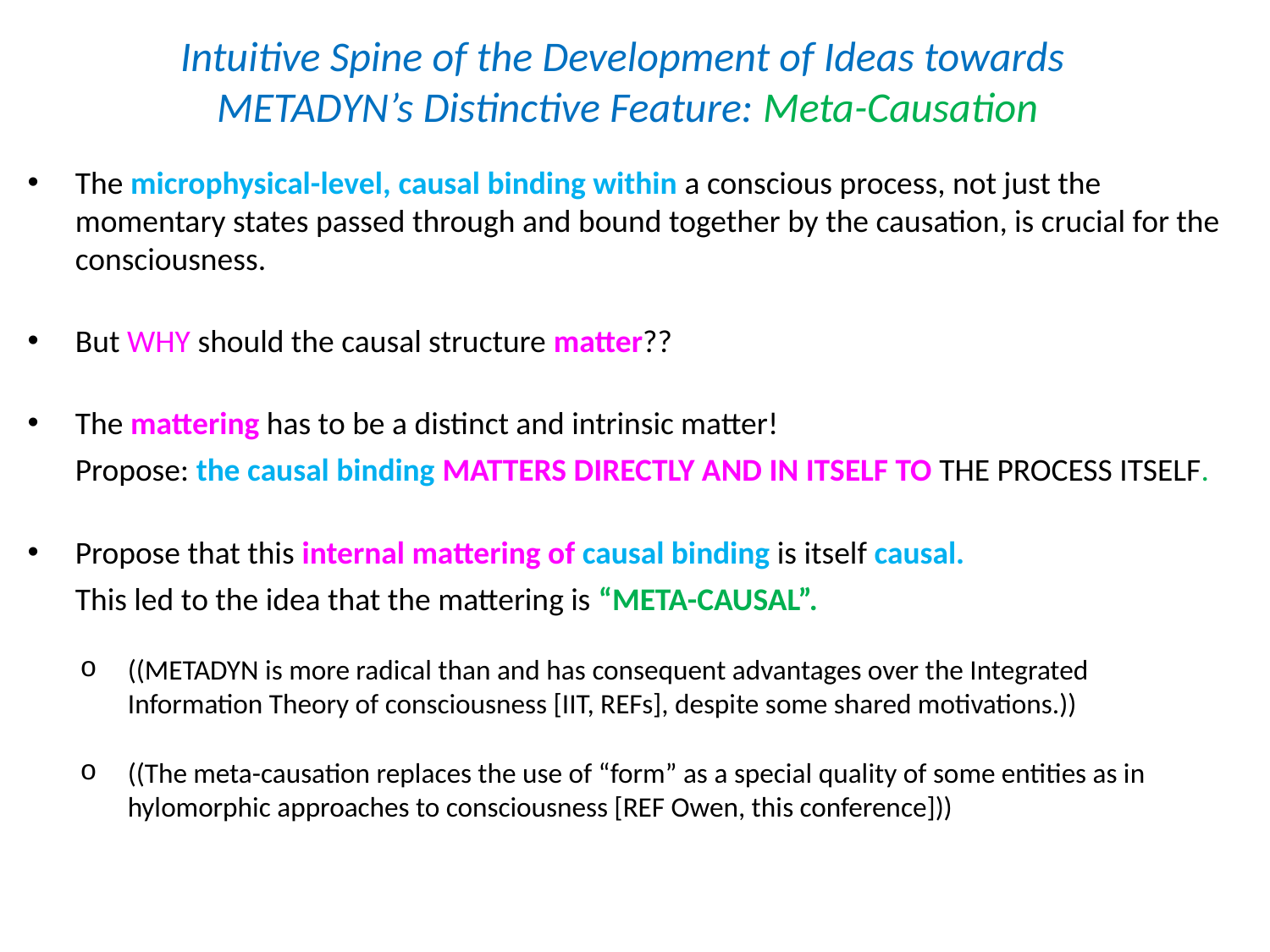

# Intuitive Spine of the Development of Ideas towards METADYN’s Distinctive Feature: Meta-Causation
The microphysical-level, causal binding within a conscious process, not just the momentary states passed through and bound together by the causation, is crucial for the consciousness.
But WHY should the causal structure matter??
The mattering has to be a distinct and intrinsic matter!
Propose: the causal binding MATTERS DIRECTLY AND IN ITSELF TO THE PROCESS ITSELF.
Propose that this internal mattering of causal binding is itself causal.
This led to the idea that the mattering is “META-CAUSAL”.
((METADYN is more radical than and has consequent advantages over the Integrated Information Theory of consciousness [IIT, REFs], despite some shared motivations.))
((The meta-causation replaces the use of “form” as a special quality of some entities as in hylomorphic approaches to consciousness [REF Owen, this conference]))